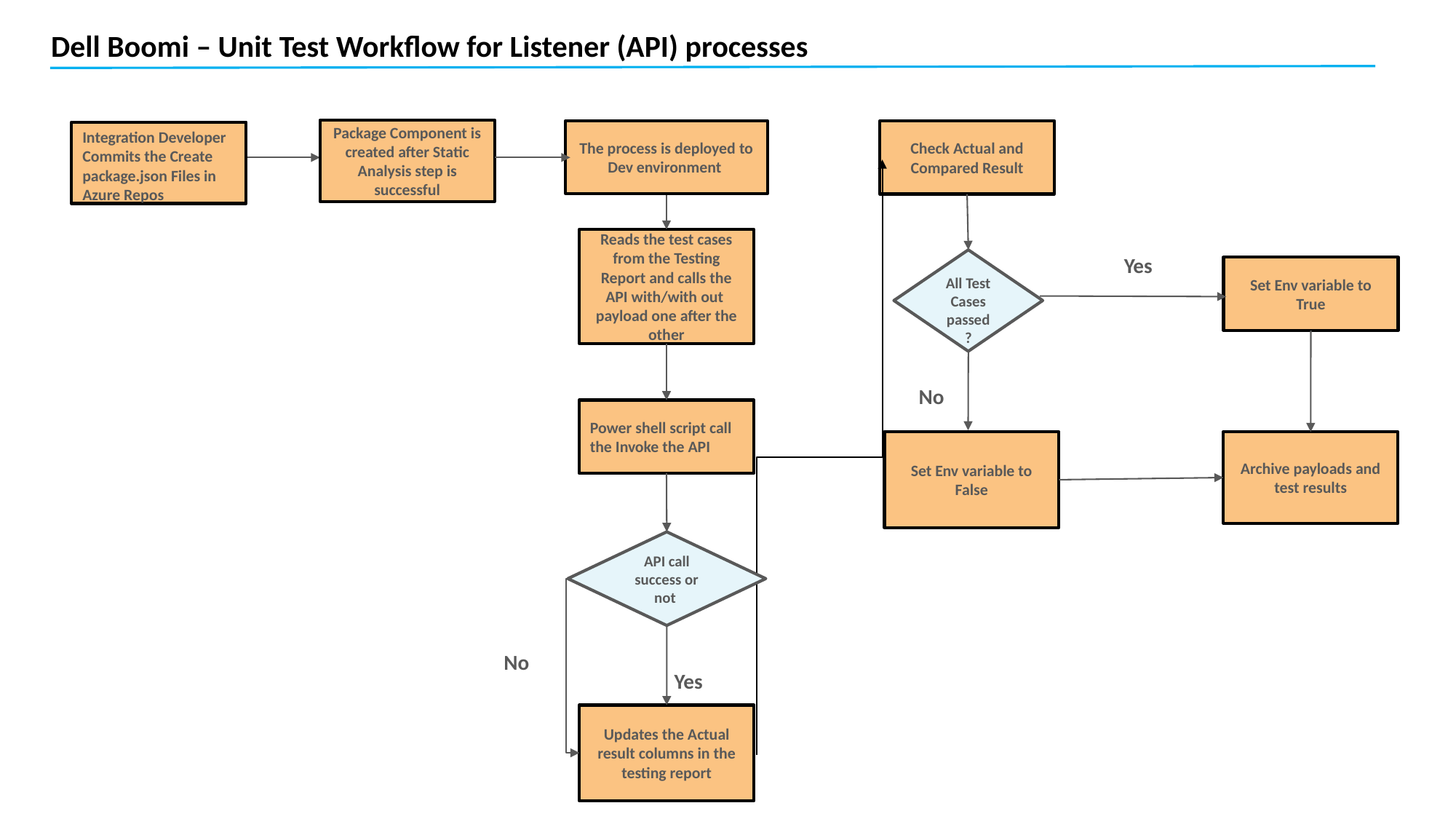

Dell Boomi – Unit Test Workflow for Listener (API) processes
Package Component is created after Static Analysis step is successful
The process is deployed to Dev environment
Check Actual and Compared Result

Integration Developer Commits the Create package.json Files in Azure Repos

Reads the test cases from the Testing Report and calls the API with/with out  payload one after the other
Yes

All Test Cases passed ?
Set Env variable to True
No
Power shell script call the Invoke the API
Set Env variable to False
Archive payloads and test results
API call success or not
No
Yes
Updates the Actual result columns in the testing report